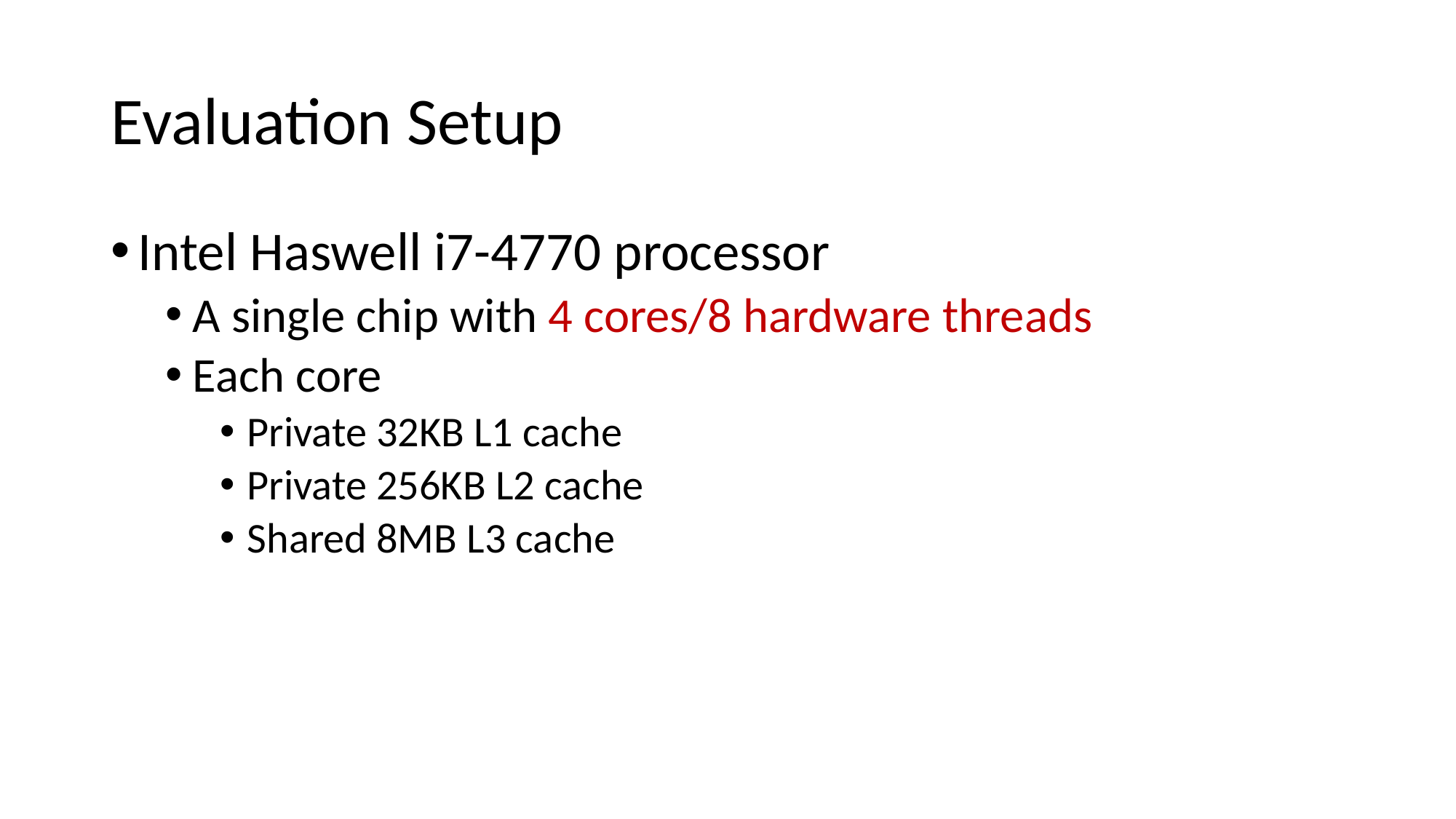

# Evaluation Setup
Intel Haswell i7-4770 processor
A single chip with 4 cores/8 hardware threads
Each core
Private 32KB L1 cache
Private 256KB L2 cache
Shared 8MB L3 cache